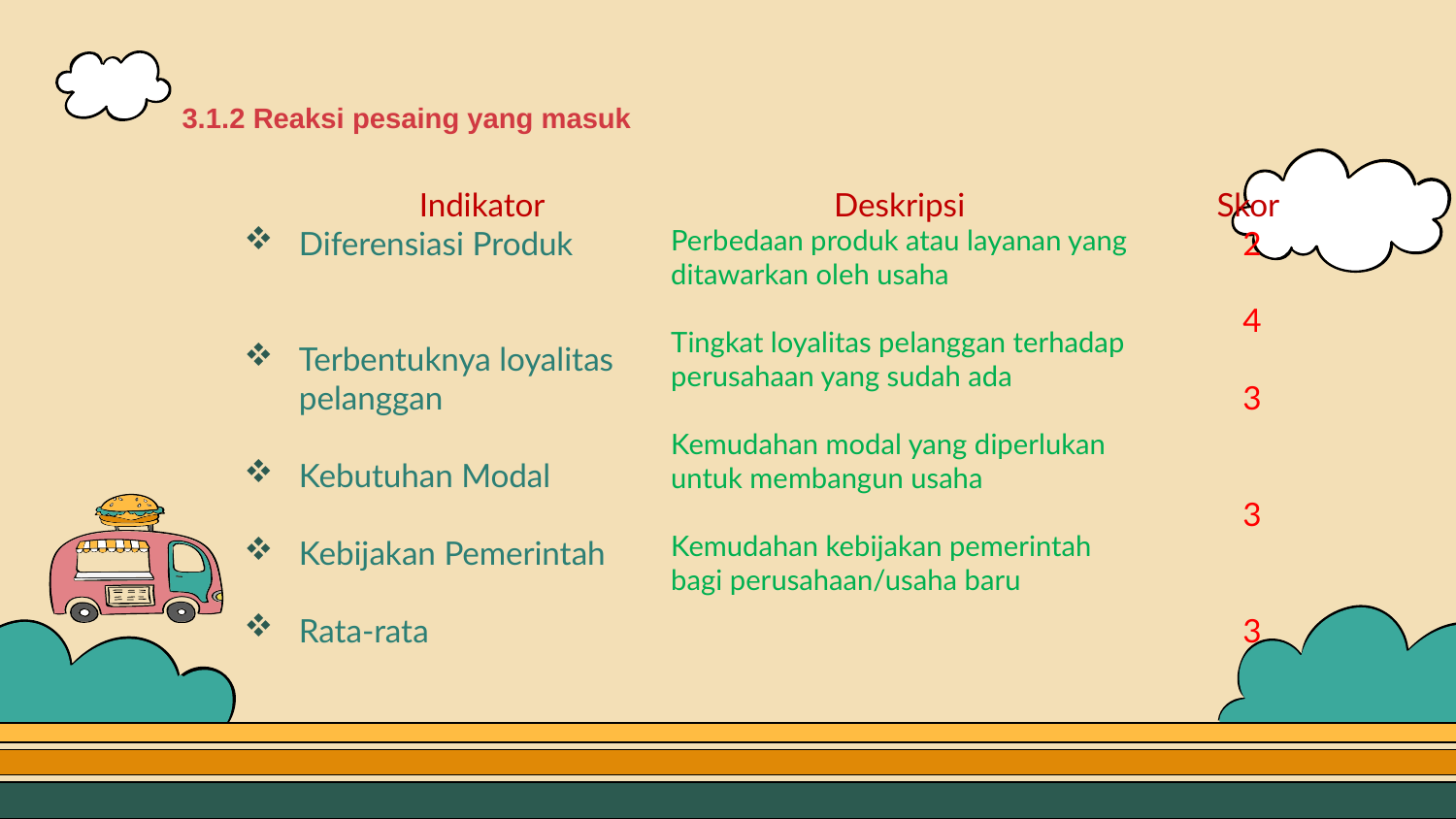

# 3.1.2 Reaksi pesaing yang masuk
Skor
2

4

3

3

3
Indikator
Diferensiasi Produk

Terbentuknya loyalitas pelanggan

Kebutuhan Modal

Kebijakan Pemerintah

Rata-rata
Deskripsi
Perbedaan produk atau layanan yang ditawarkan oleh usaha

Tingkat loyalitas pelanggan terhadap perusahaan yang sudah ada

Kemudahan modal yang diperlukan untuk membangun usaha

Kemudahan kebijakan pemerintah bagi perusahaan/usaha baru